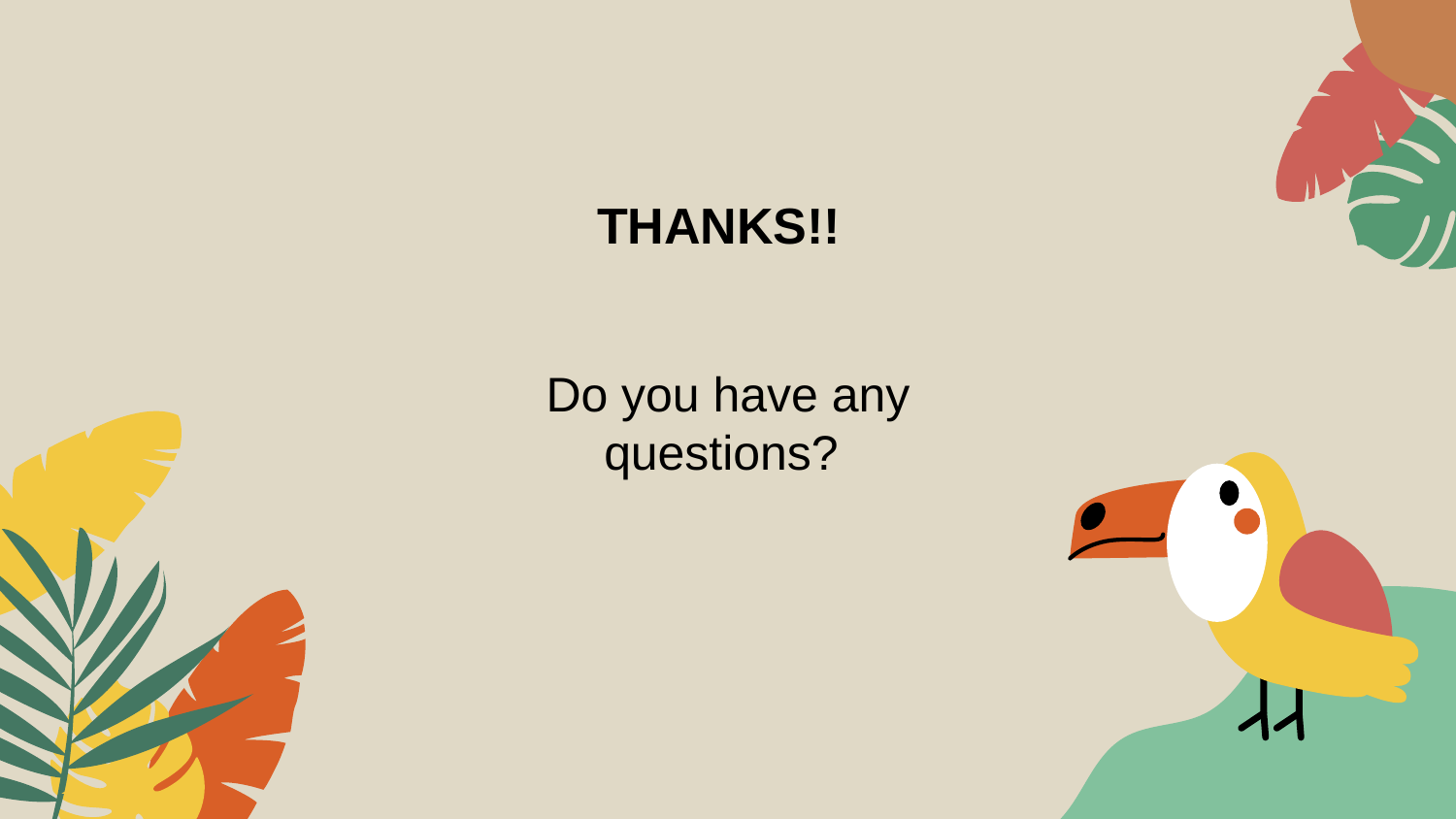

# THANKS!!
Do you have any questions?